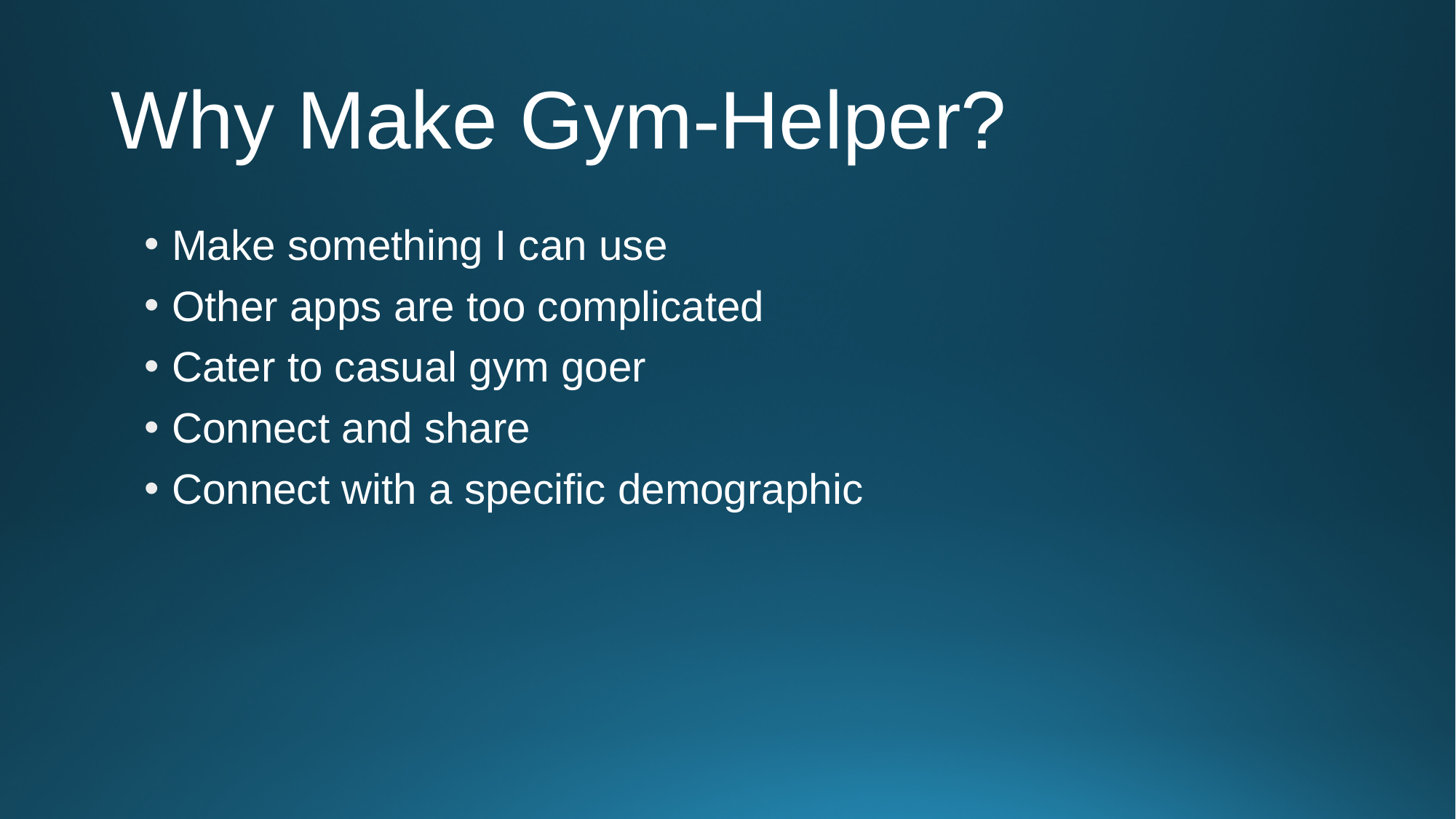

# Why Make Gym-Helper?
Make something I can use
Other apps are too complicated
Cater to casual gym goer
Connect and share
Connect with a specific demographic